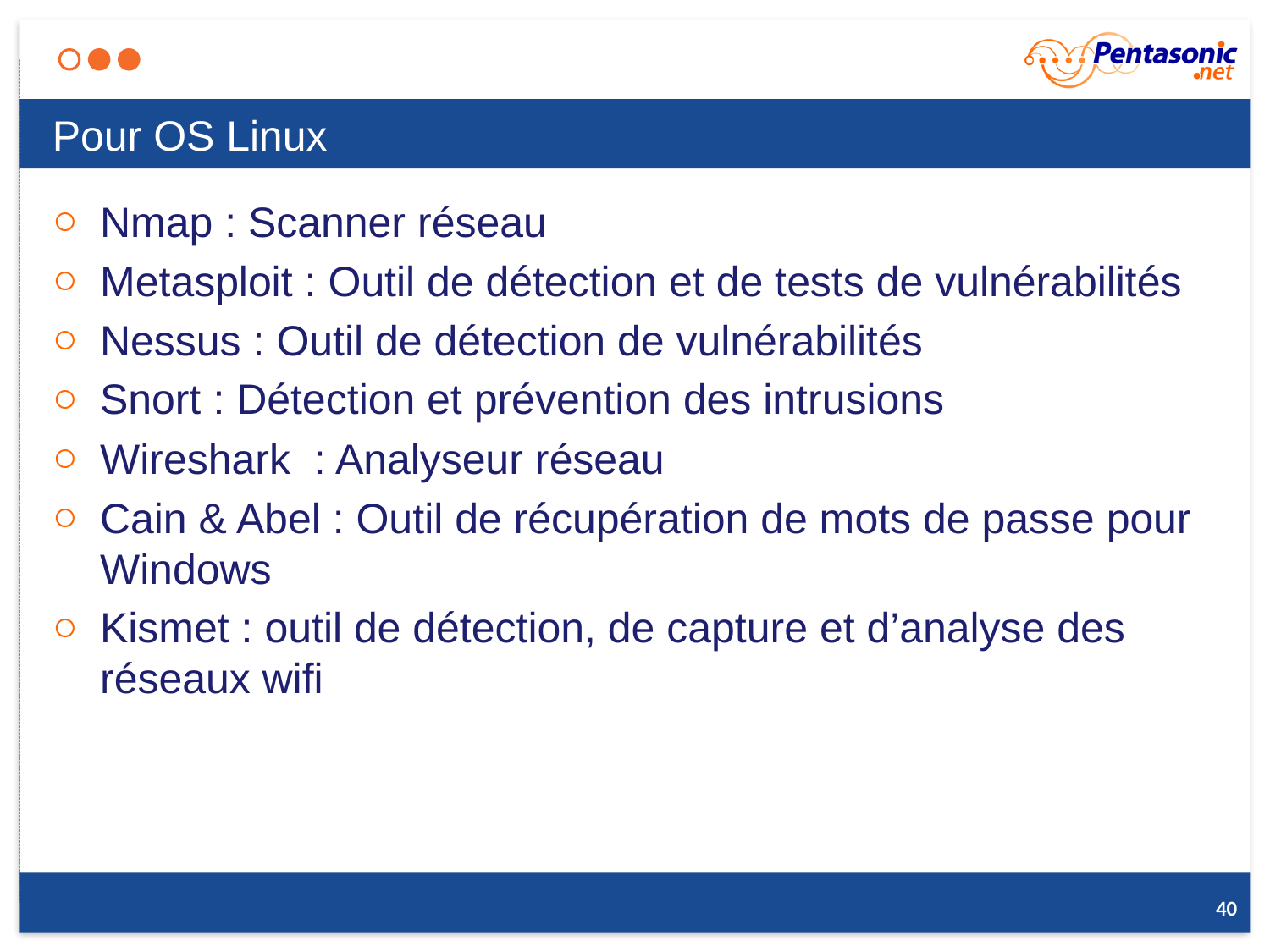

# Pour OS Linux
Nmap : Scanner réseau
Metasploit : Outil de détection et de tests de vulnérabilités
Nessus : Outil de détection de vulnérabilités
Snort : Détection et prévention des intrusions
Wireshark  : Analyseur réseau
Cain & Abel : Outil de récupération de mots de passe pour Windows
Kismet : outil de détection, de capture et d’analyse des réseaux wifi
40